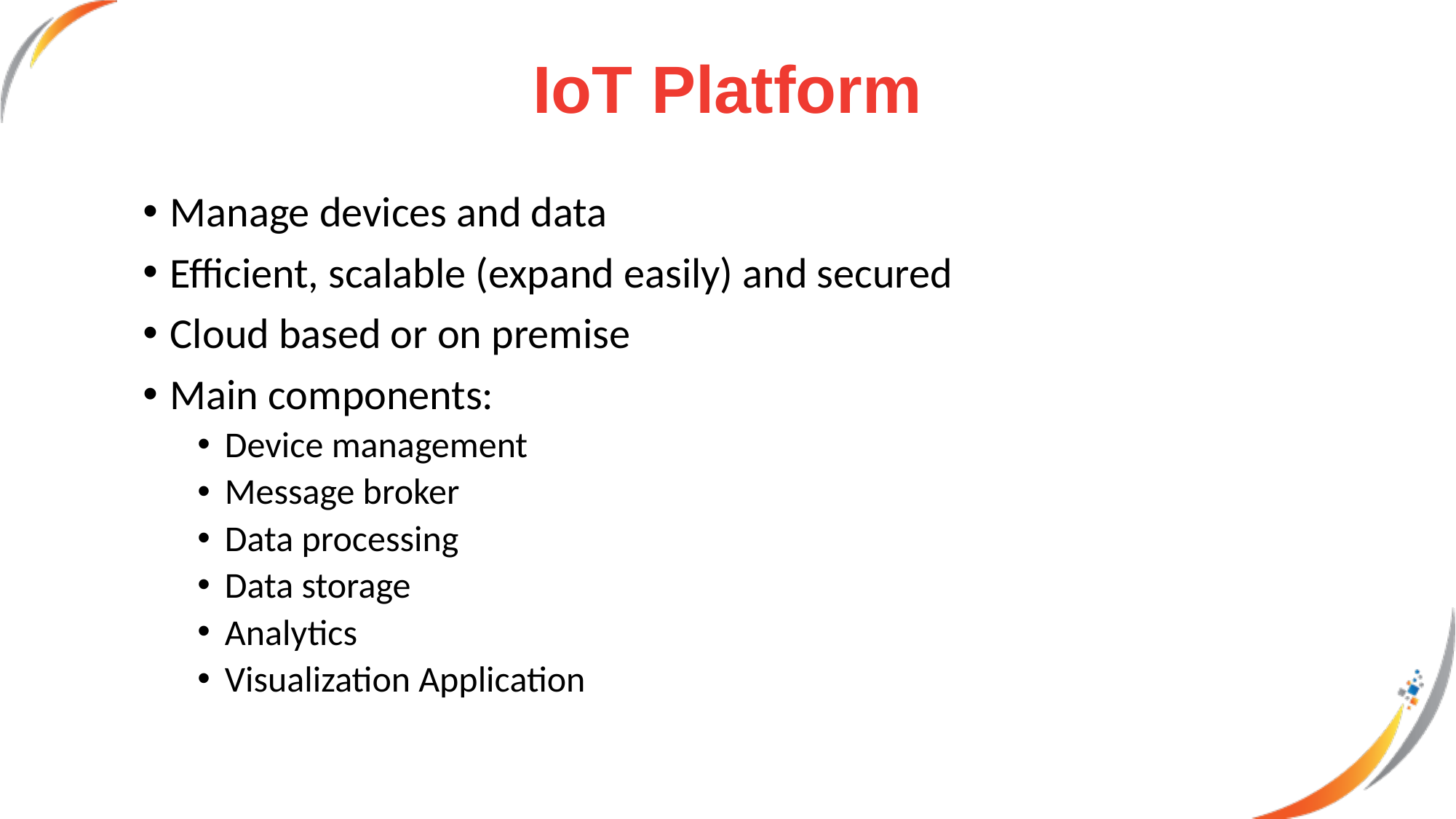

# IoT Platform
Manage devices and data
Efficient, scalable (expand easily) and secured
Cloud based or on premise
Main components:
Device management
Message broker
Data processing
Data storage
Analytics
Visualization Application

9